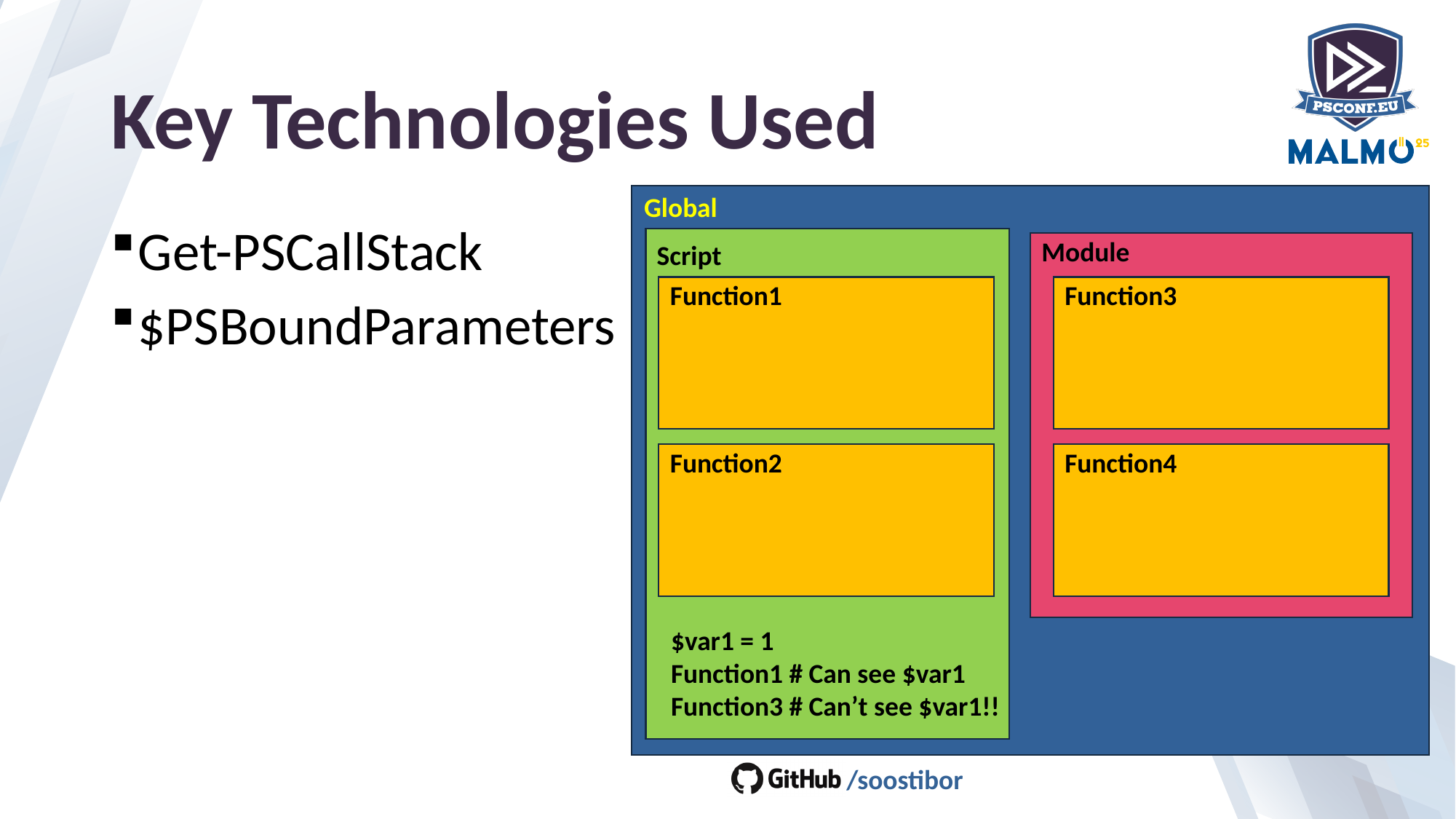

# Key Technologies Used
Global

Get-PSCallStack
$PSBoundParameters

Module
Script

Function1

Function3

Function2

Function4

$var1 = 1
Function1 # Can see $var1
Function3 # Can’t see $var1!!